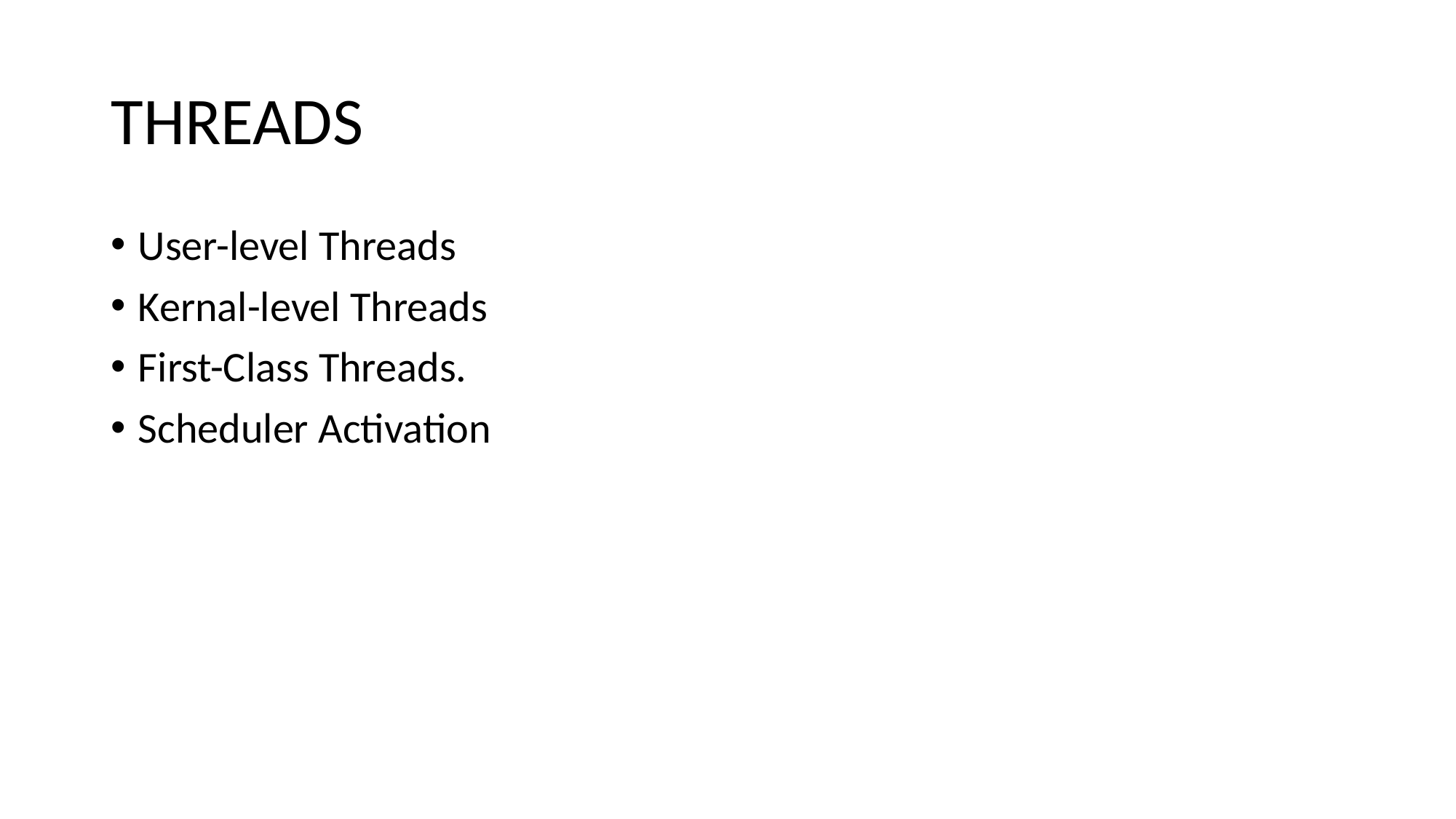

# THREADS
User-level Threads
Kernal-level Threads
First-Class Threads.
Scheduler Activation